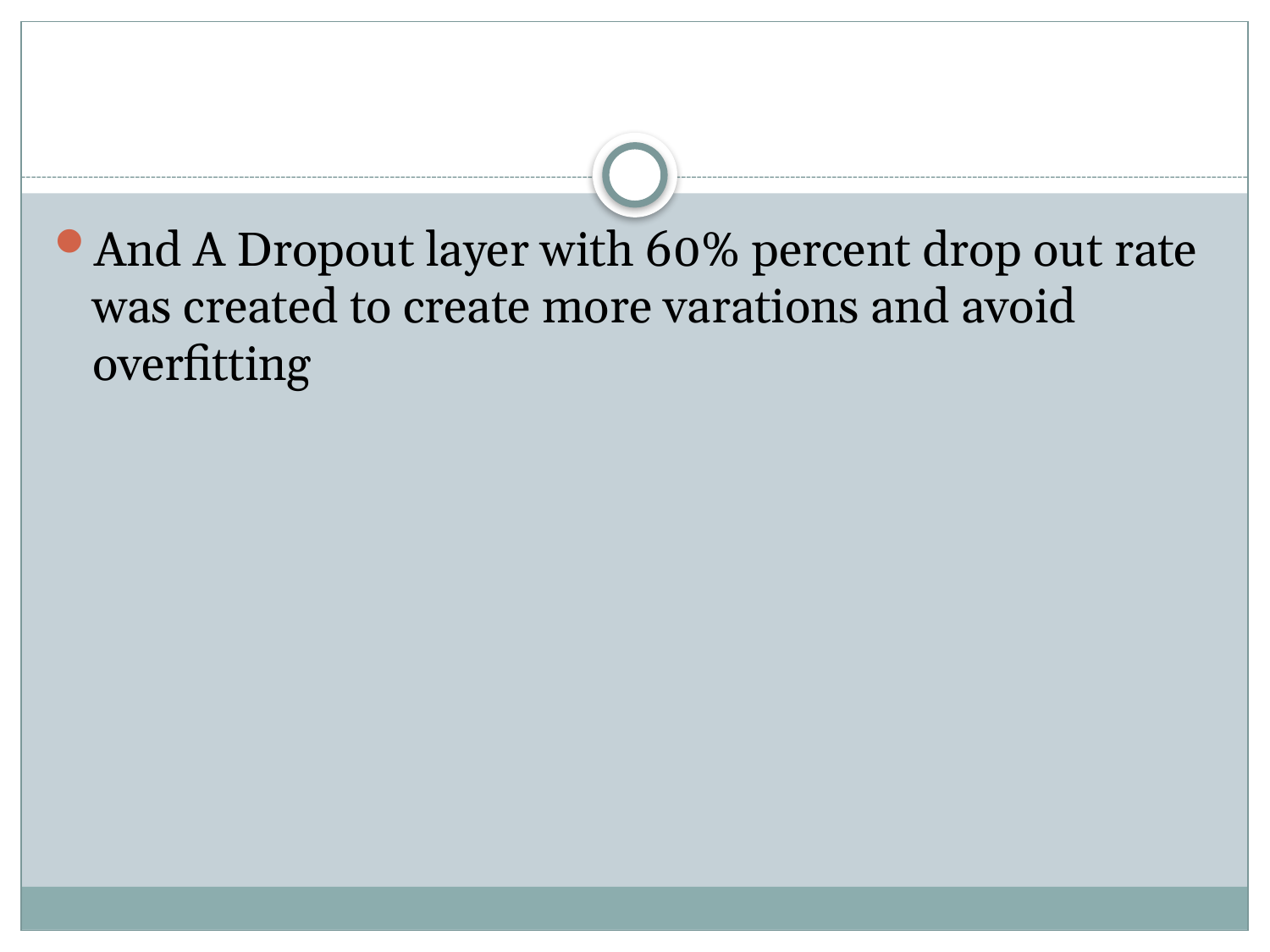

#
And A Dropout layer with 60% percent drop out rate was created to create more varations and avoid overfitting